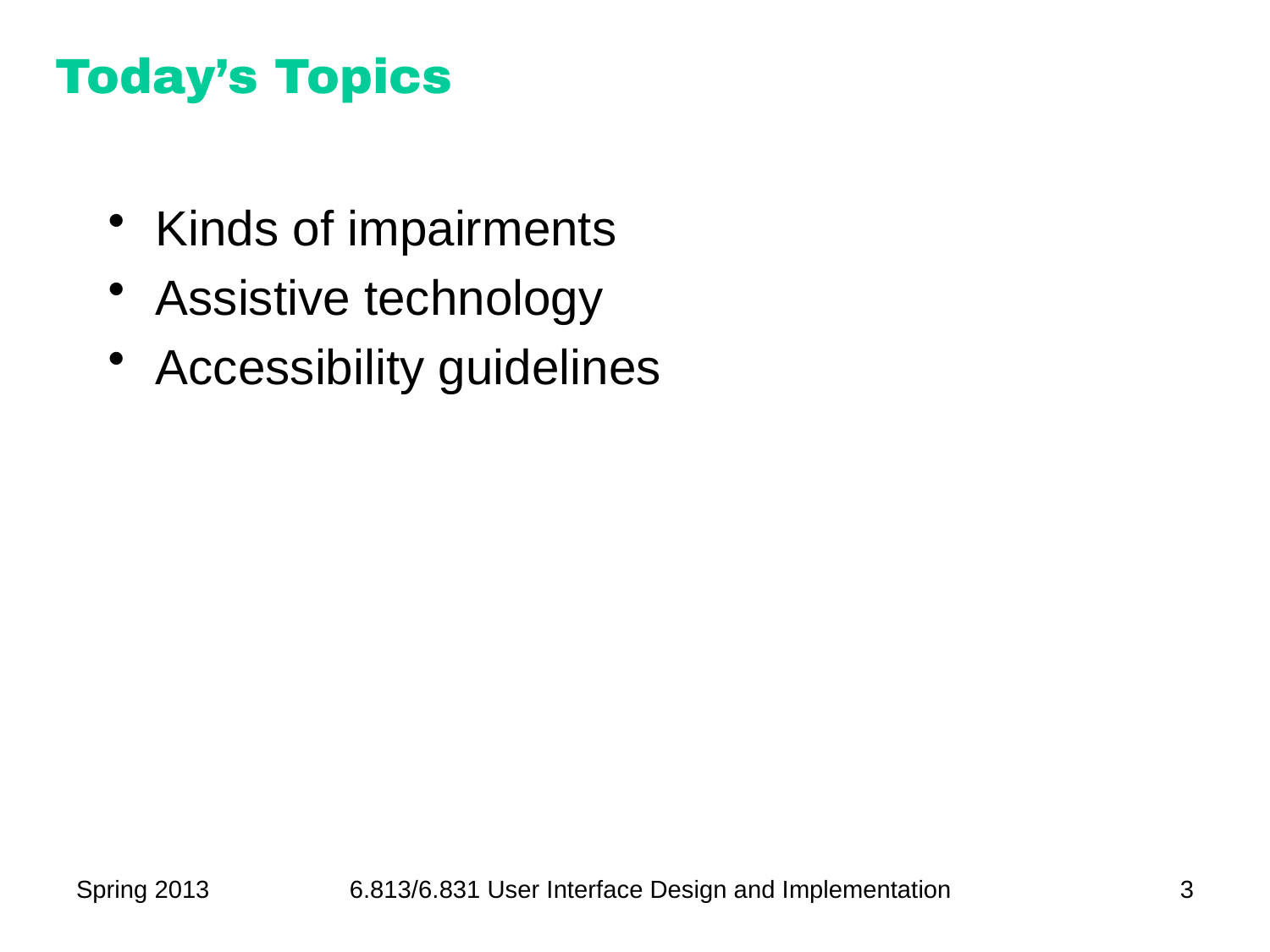

# Today’s Topics
Kinds of impairments
Assistive technology
Accessibility guidelines
Spring 2013
6.813/6.831 User Interface Design and Implementation
3